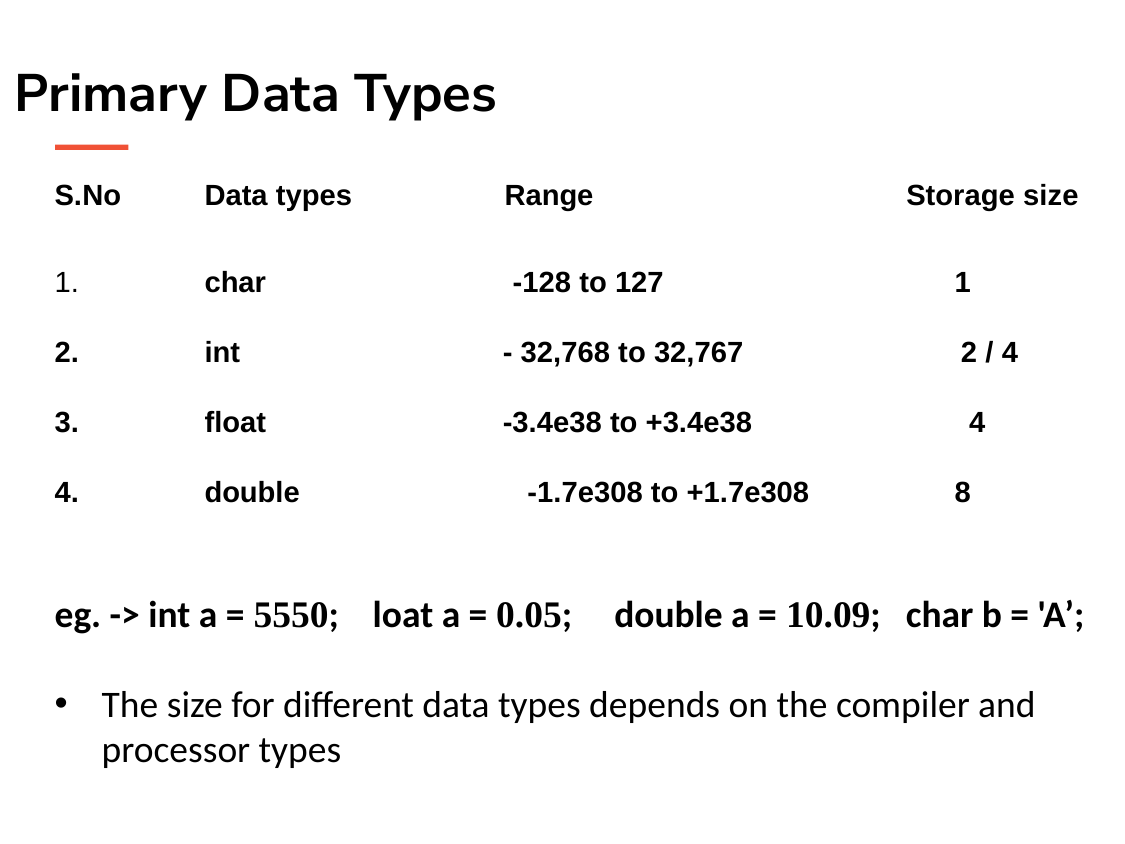

Primary Data Types

S.No	Data types	             	Range                                      Storage size
1.	char		 -128 to 127	     	1
2.	int	                  - 32,768 to 32,767 	                   2 / 4
3.	float	                  -3.4e38 to +3.4e38	                    4
4.	double	                     -1.7e308 to +1.7e308   	8
eg. -> int a = 5550;    loat a = 0.05;     double a = 10.09;   char b = 'A’;

The size for different data types depends on the compiler and processor types